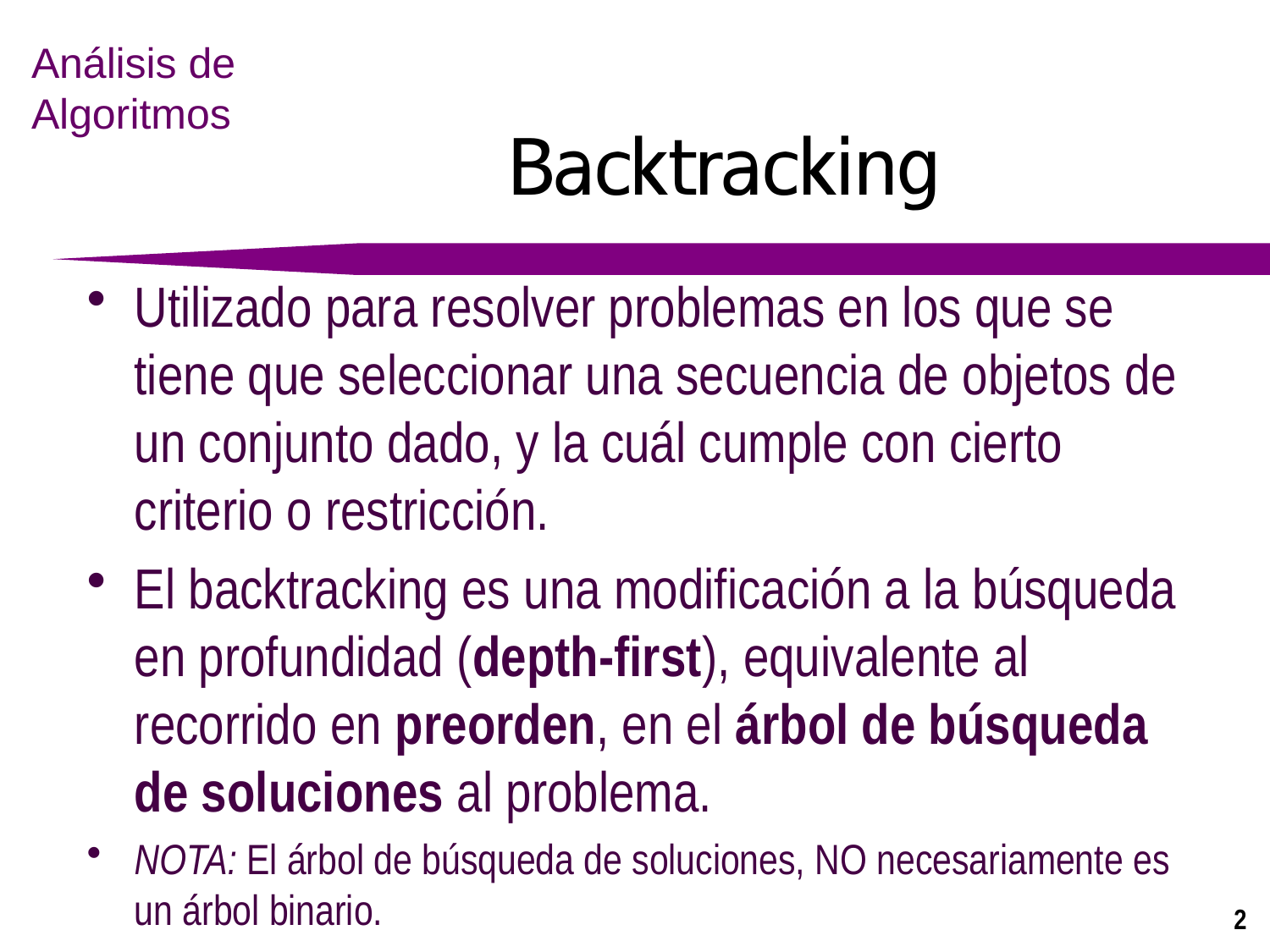

# Backtracking
Utilizado para resolver problemas en los que se tiene que seleccionar una secuencia de objetos de un conjunto dado, y la cuál cumple con cierto criterio o restricción.
El backtracking es una modificación a la búsqueda en profundidad (depth-first), equivalente al recorrido en preorden, en el árbol de búsqueda de soluciones al problema.
NOTA: El árbol de búsqueda de soluciones, NO necesariamente es un árbol binario.
2